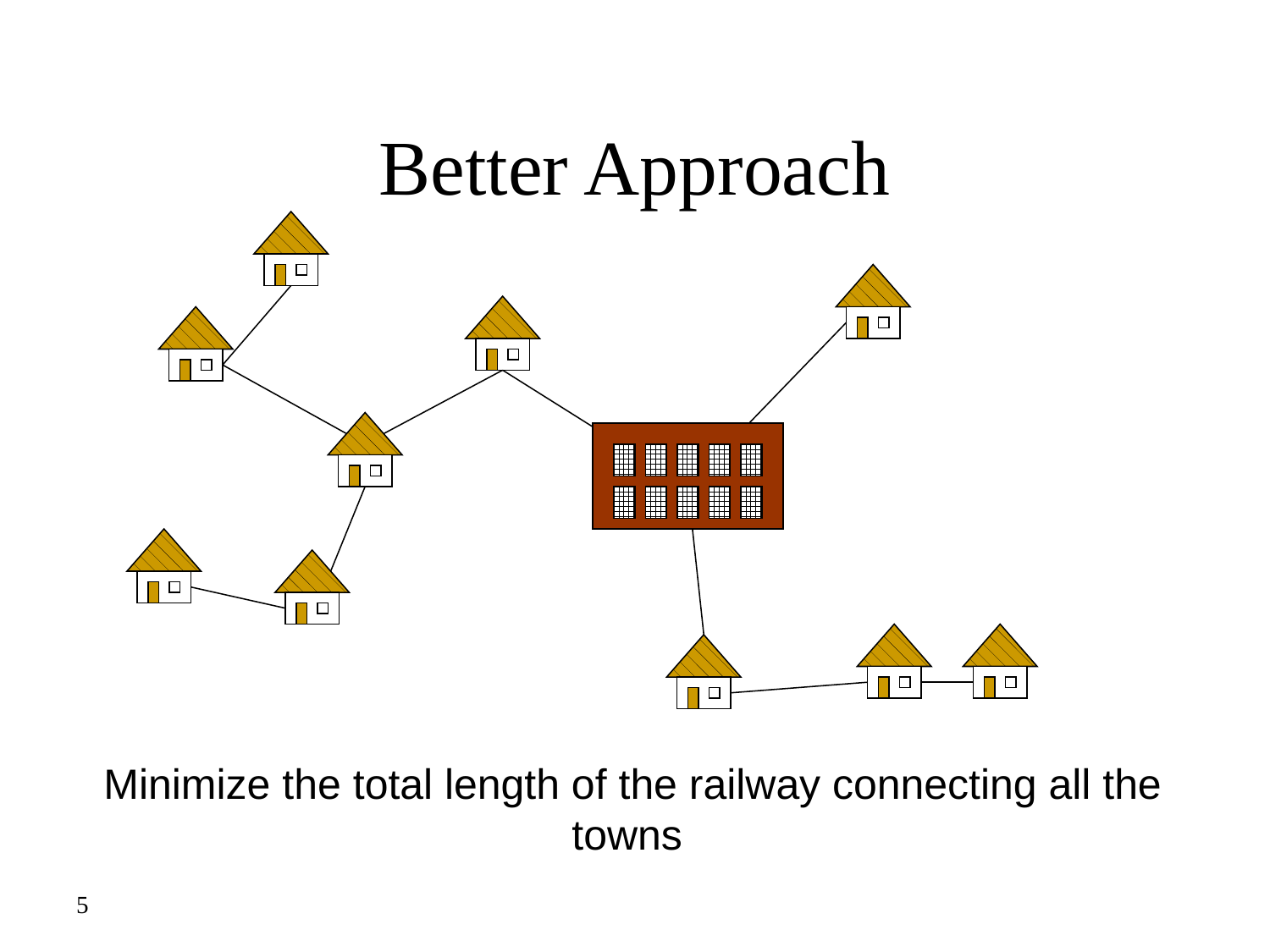

# Better Approach

Minimize the total length of the railway connecting all the towns
5